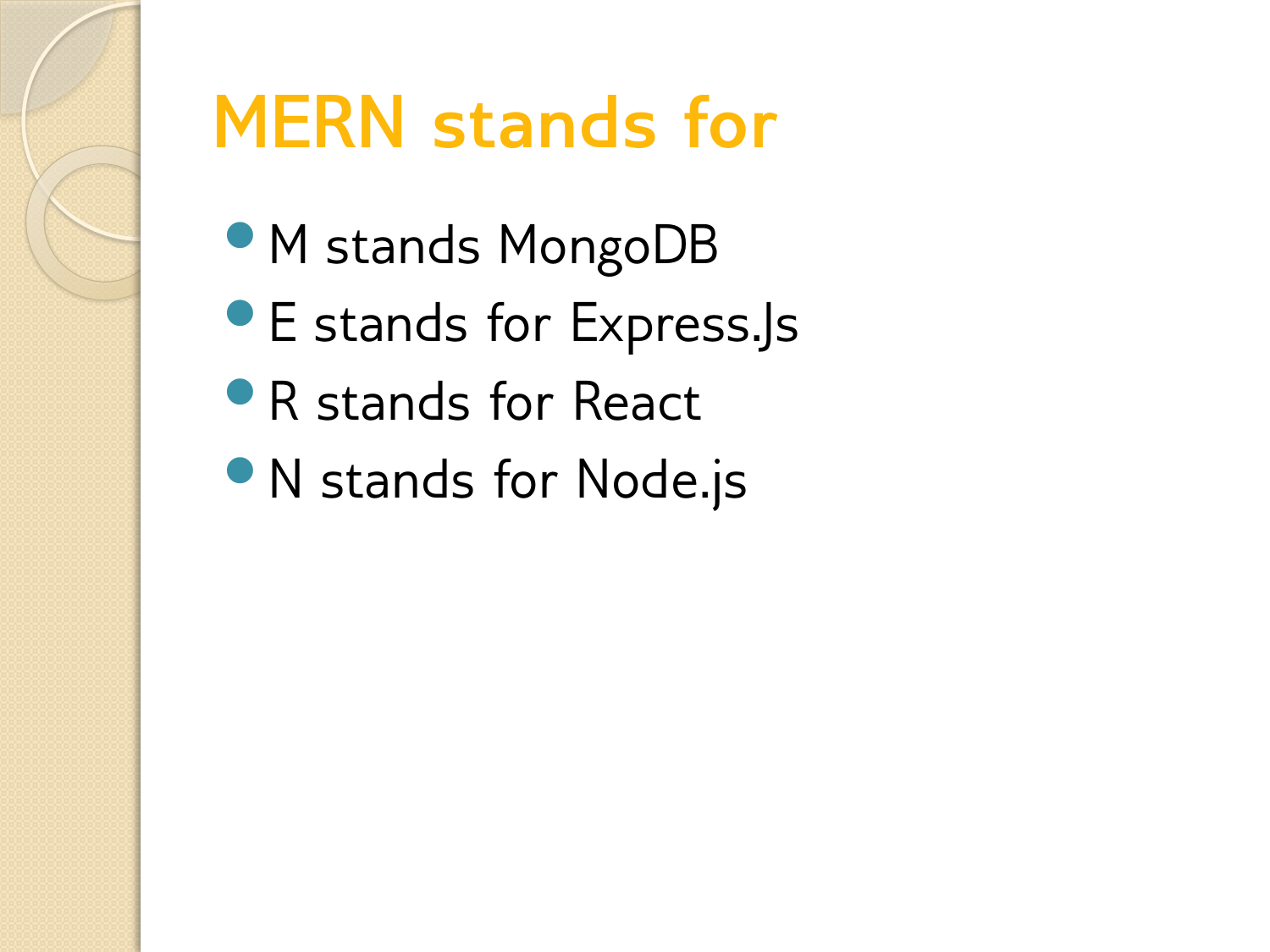

# MERN stands for
M stands MongoDB
E stands for Express.Js
R stands for React
N stands for Node.js